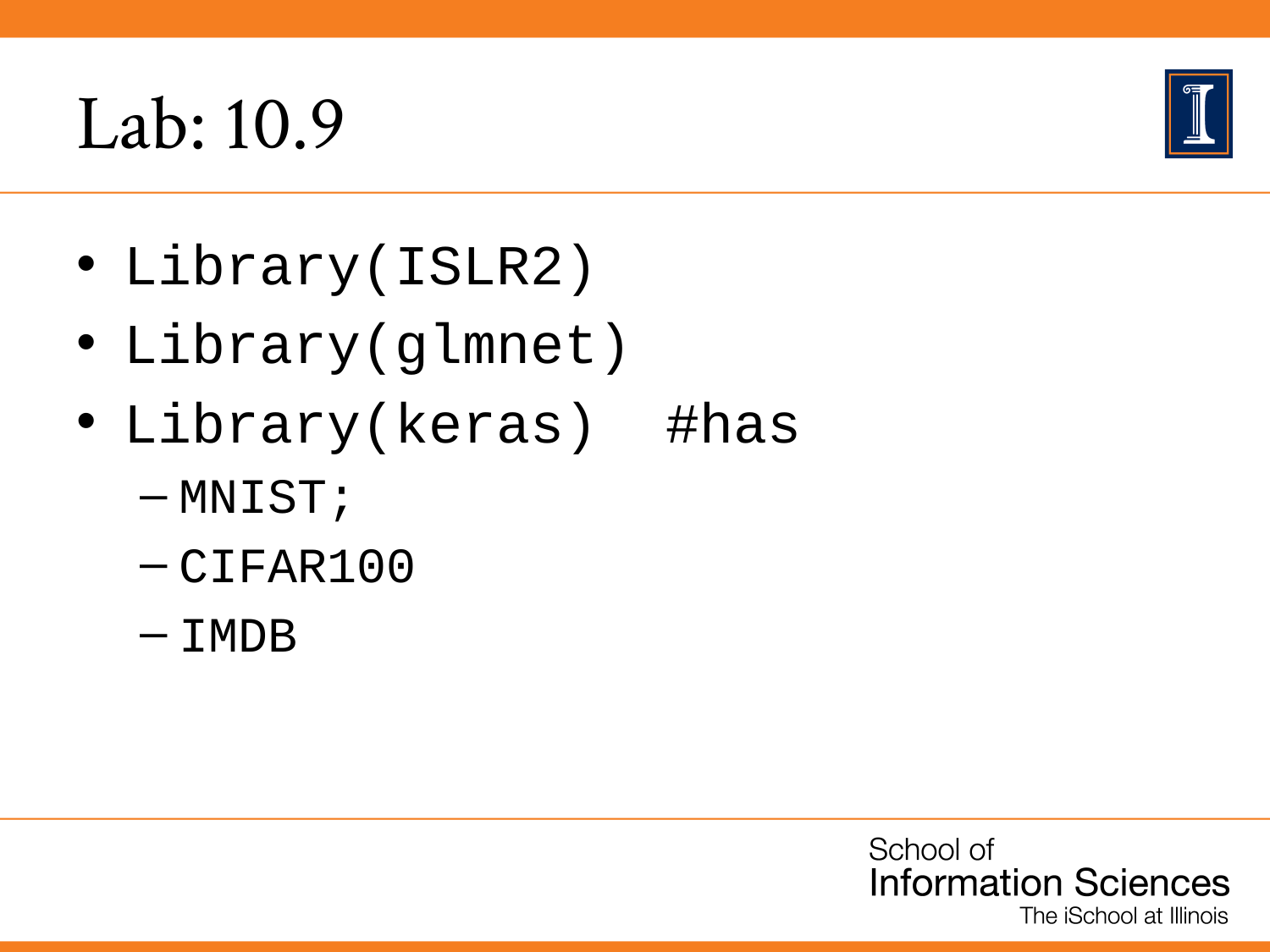

# Lab: 10.9
Library(ISLR2)
Library(glmnet)
Library(keras)  #has
MNIST;
CIFAR100
IMDB